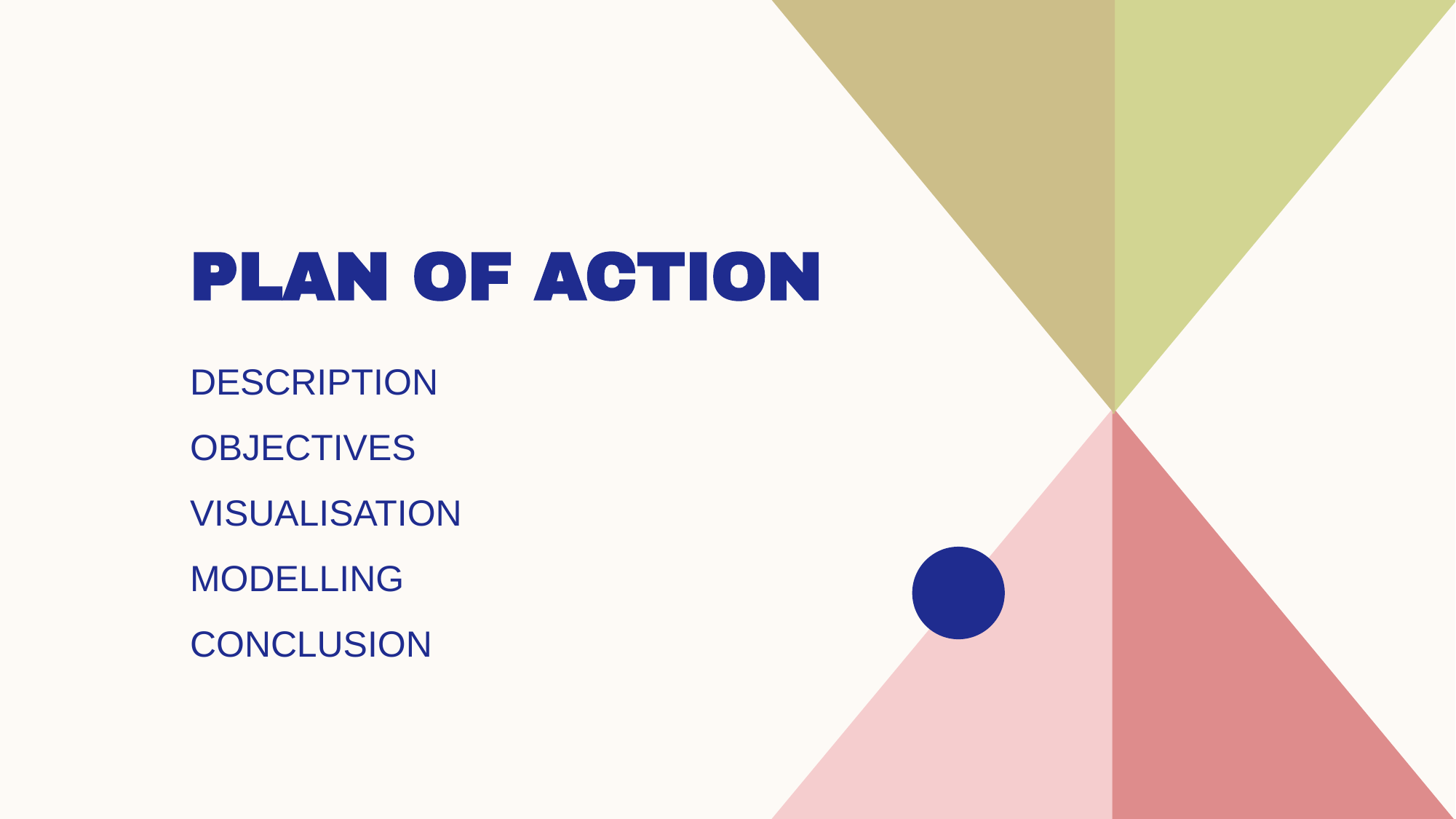

# Plan of action
DESCRIPTION
OBJECTIVES
VISUALISATION
MODELLING
CONCLUSION